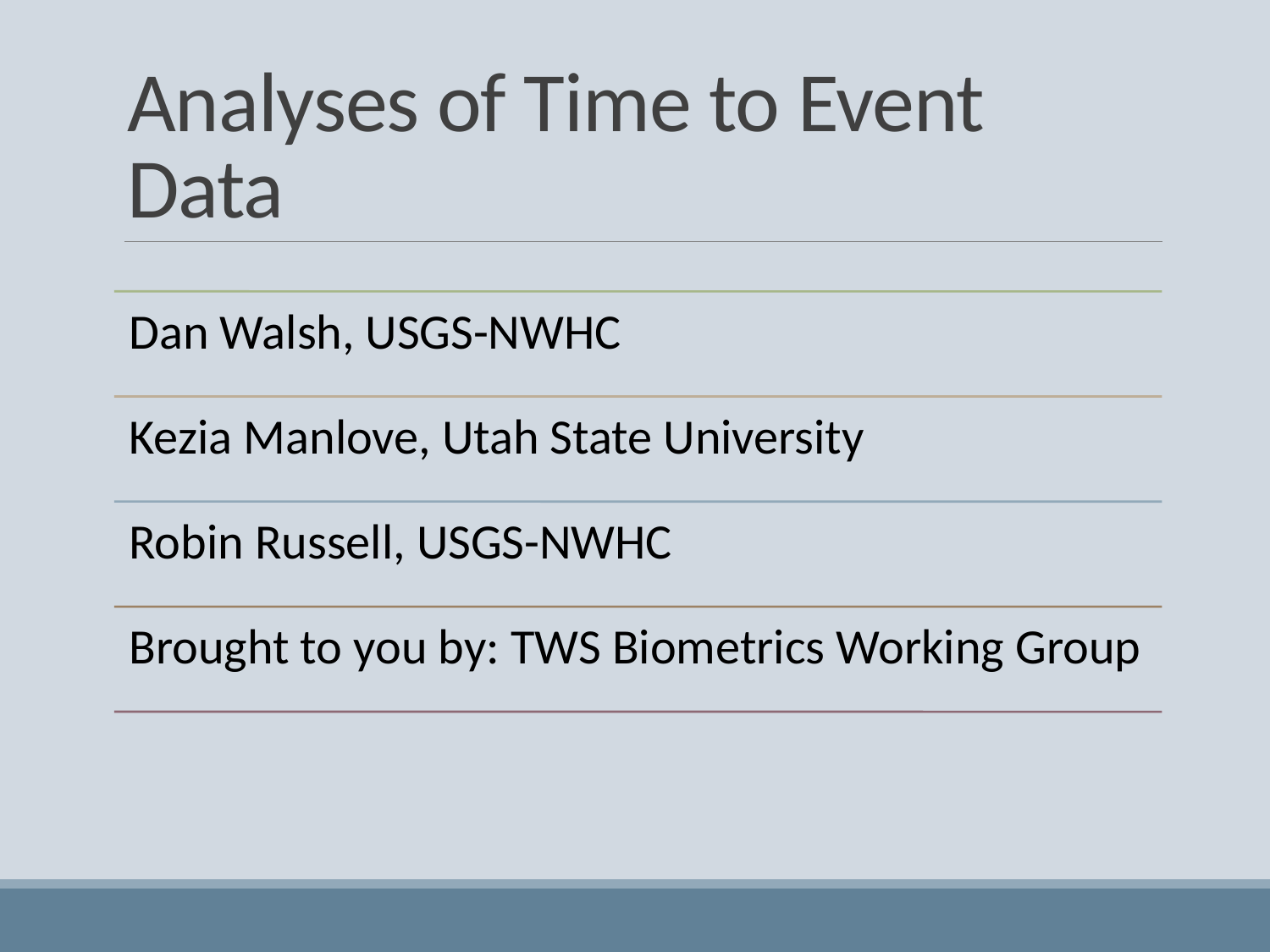

Analyses of Time to Event Data
Dan Walsh, USGS-NWHC
Kezia Manlove, Utah State University
Robin Russell, USGS-NWHC
Brought to you by: TWS Biometrics Working Group